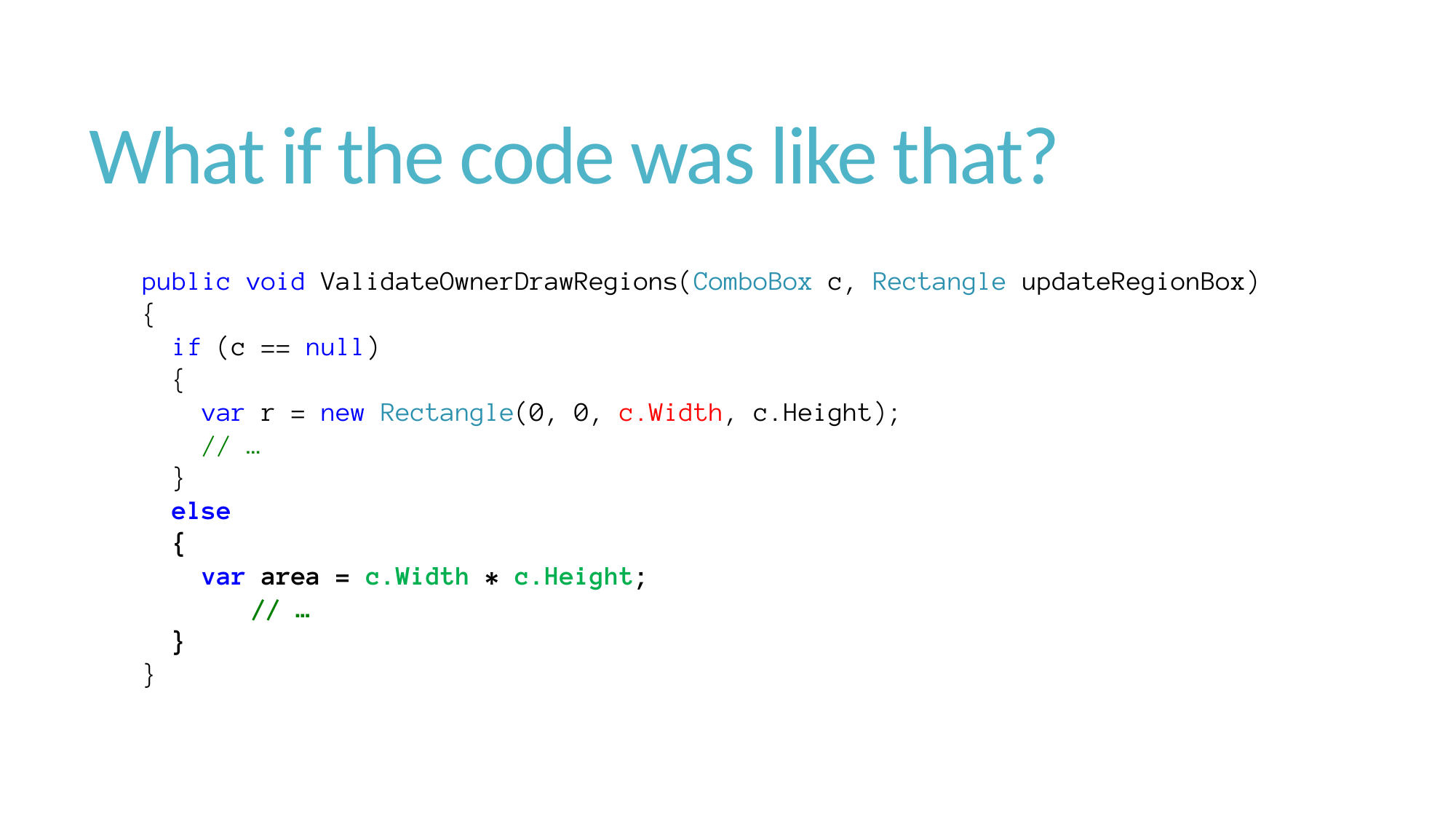

# What if the code was like that?
public void ValidateOwnerDrawRegions(ComboBox c, Rectangle updateRegionBox)
{
  if (c == null)
  {
    var r = new Rectangle(0, 0, c.Width, c.Height);
    // …
  }
  else
  {
    var area = c.Width * c.Height;
	// …
  }
}